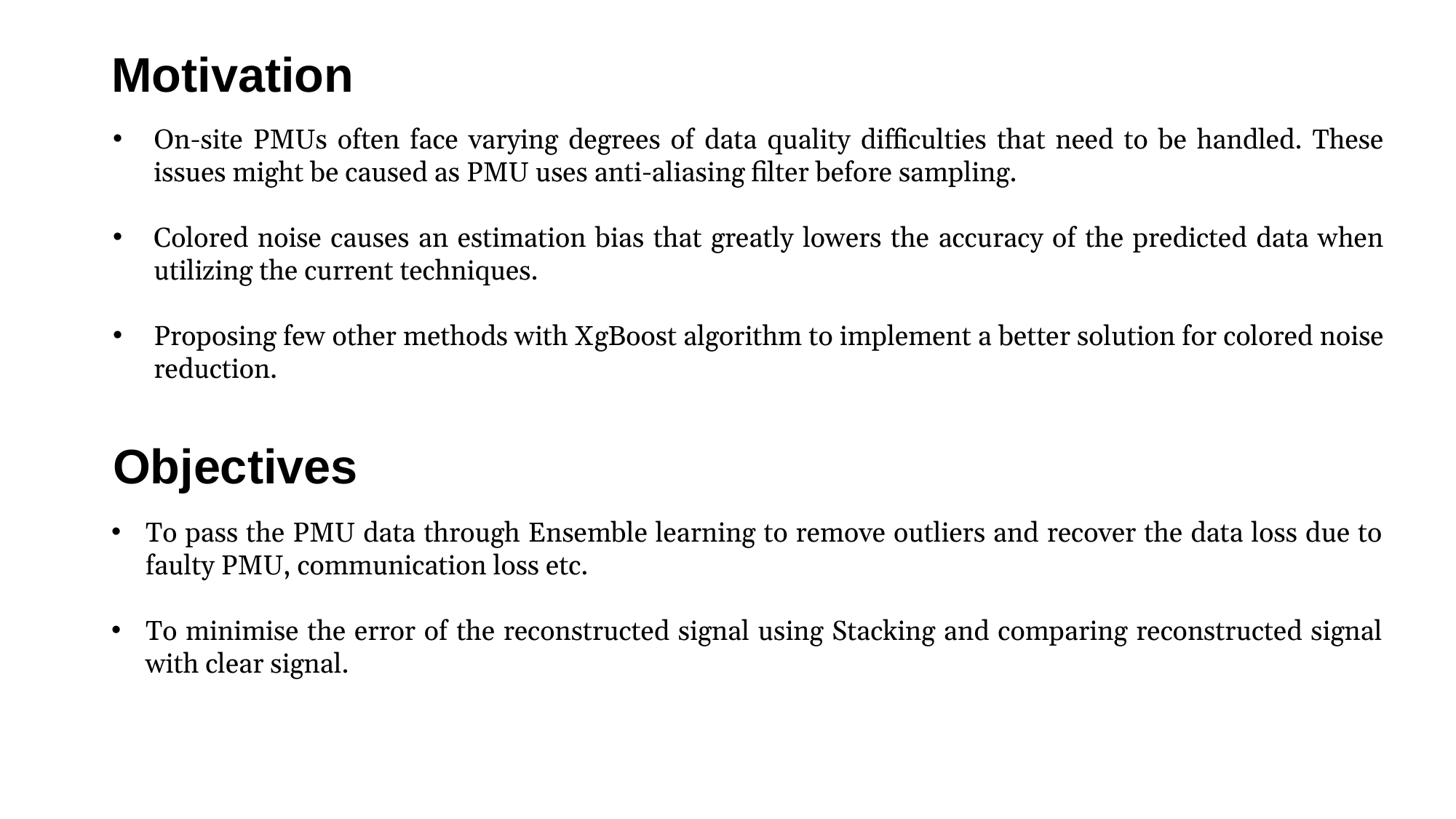

# Motivation
On-site PMUs often face varying degrees of data quality difficulties that need to be handled. These issues might be caused as PMU uses anti-aliasing filter before sampling.

Colored noise causes an estimation bias that greatly lowers the accuracy of the predicted data when utilizing the current techniques.

Proposing few other methods with XgBoost algorithm to implement a better solution for colored noise reduction.
Objectives
To pass the PMU data through Ensemble learning to remove outliers and recover the data loss due to faulty PMU, communication loss etc.

To minimise the error of the reconstructed signal using Stacking and comparing reconstructed signal with clear signal.